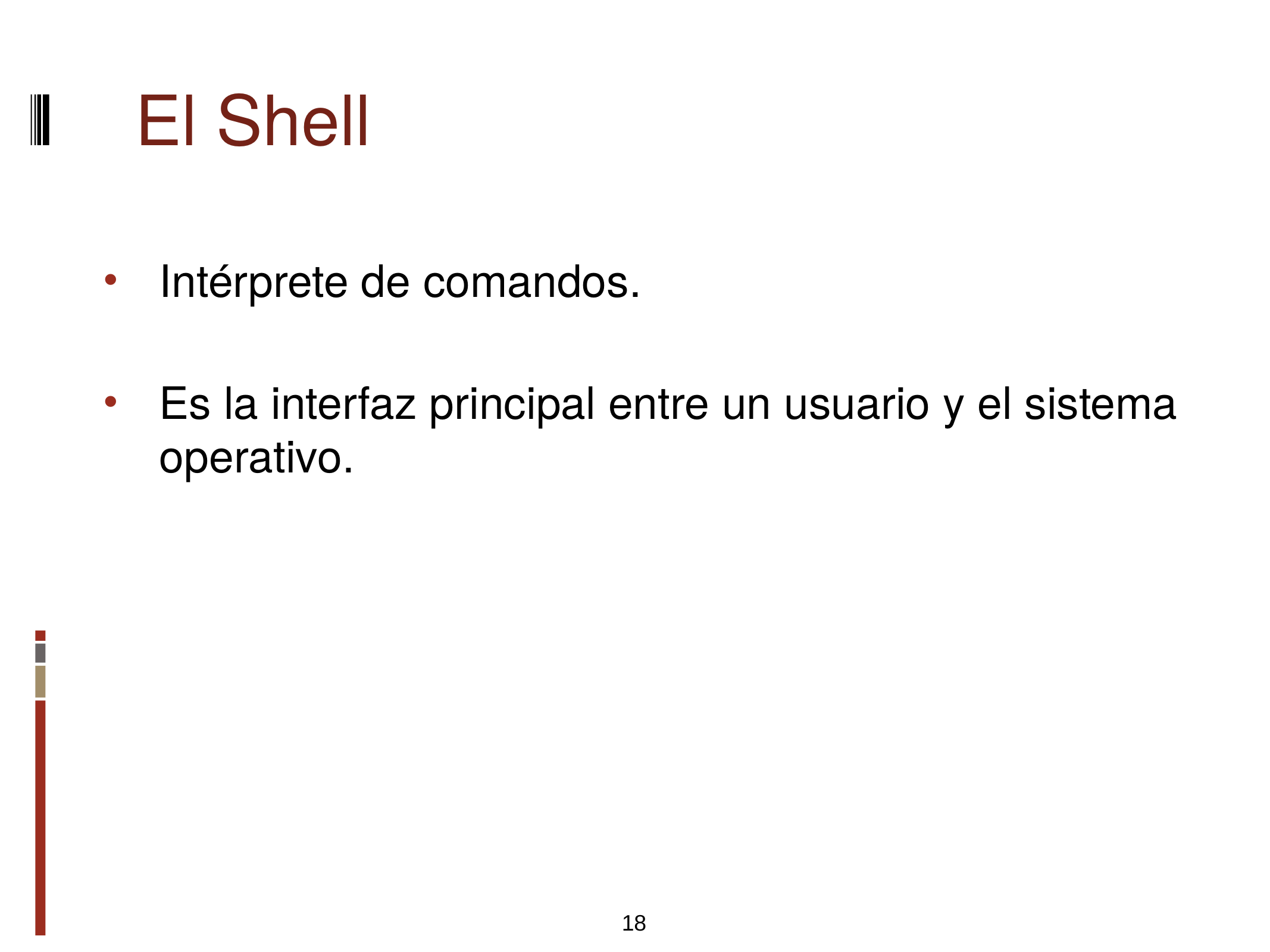

El Shell

Intérprete de comandos.

Es la interfaz principal entre un usuario y el sistema operativo.

18